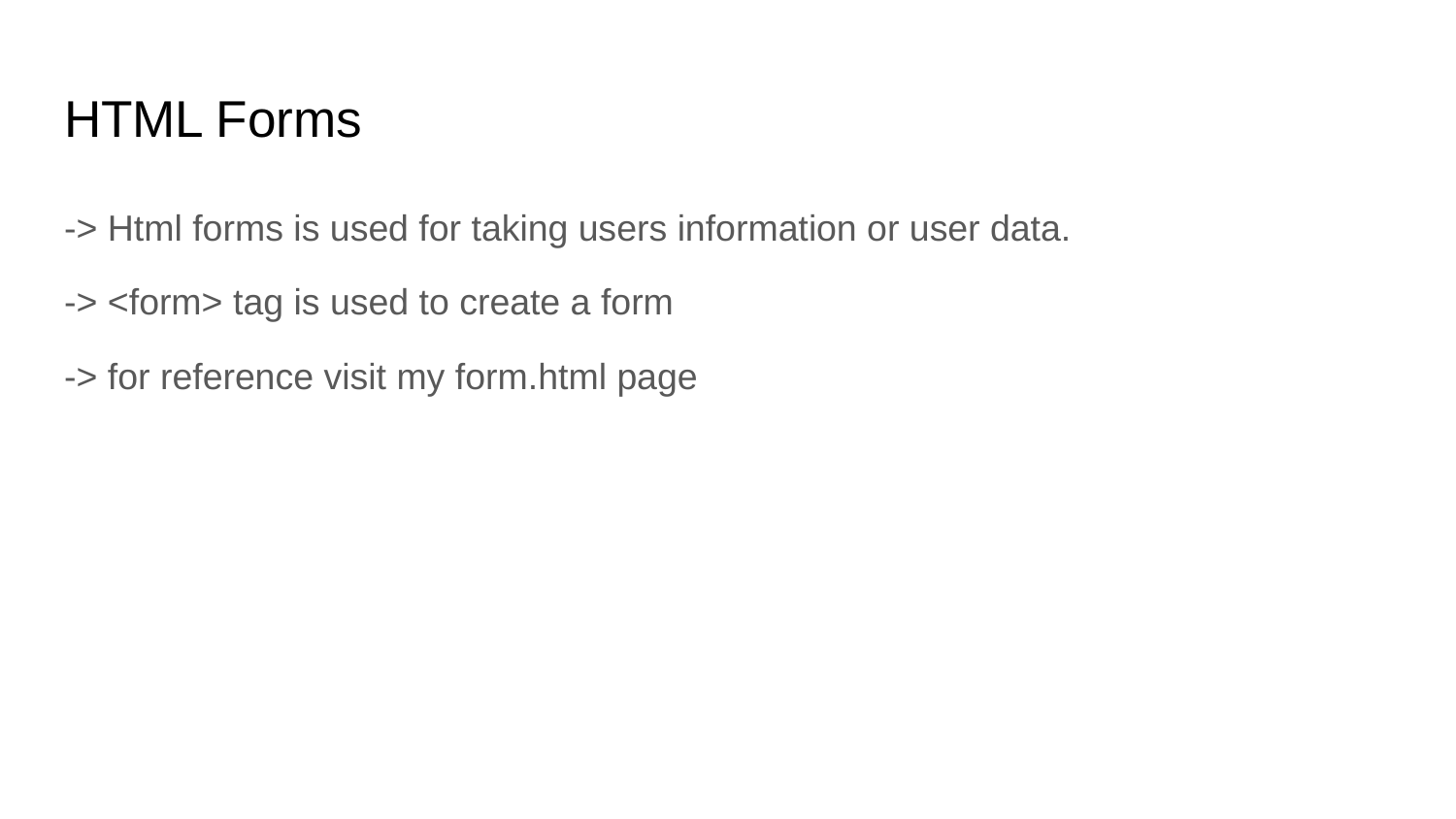

# HTML Forms
-> Html forms is used for taking users information or user data.
-> <form> tag is used to create a form
-> for reference visit my form.html page